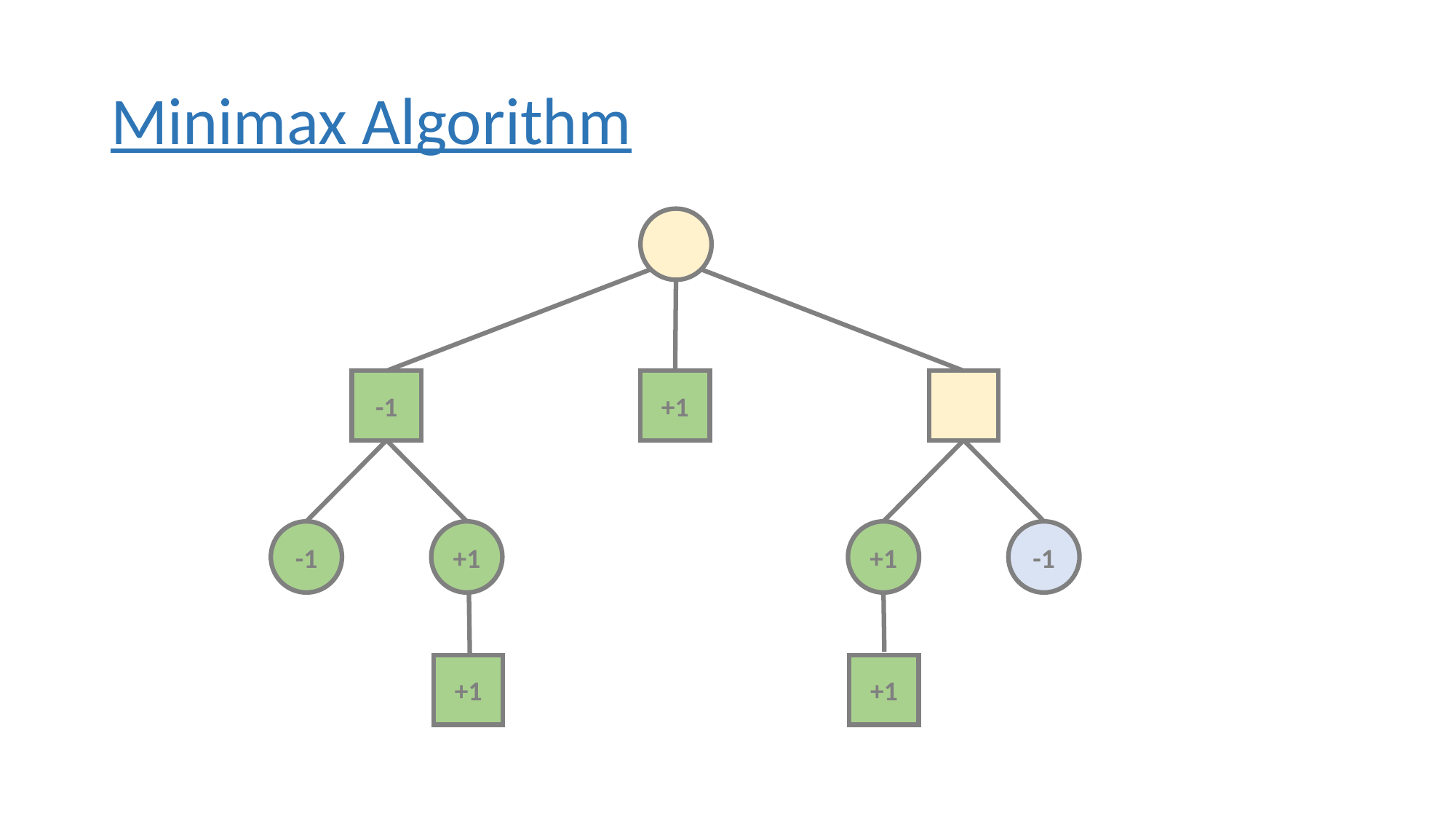

# Minimax Algorithm

+1

-1
-1
-1
+1
+1
+1
+1